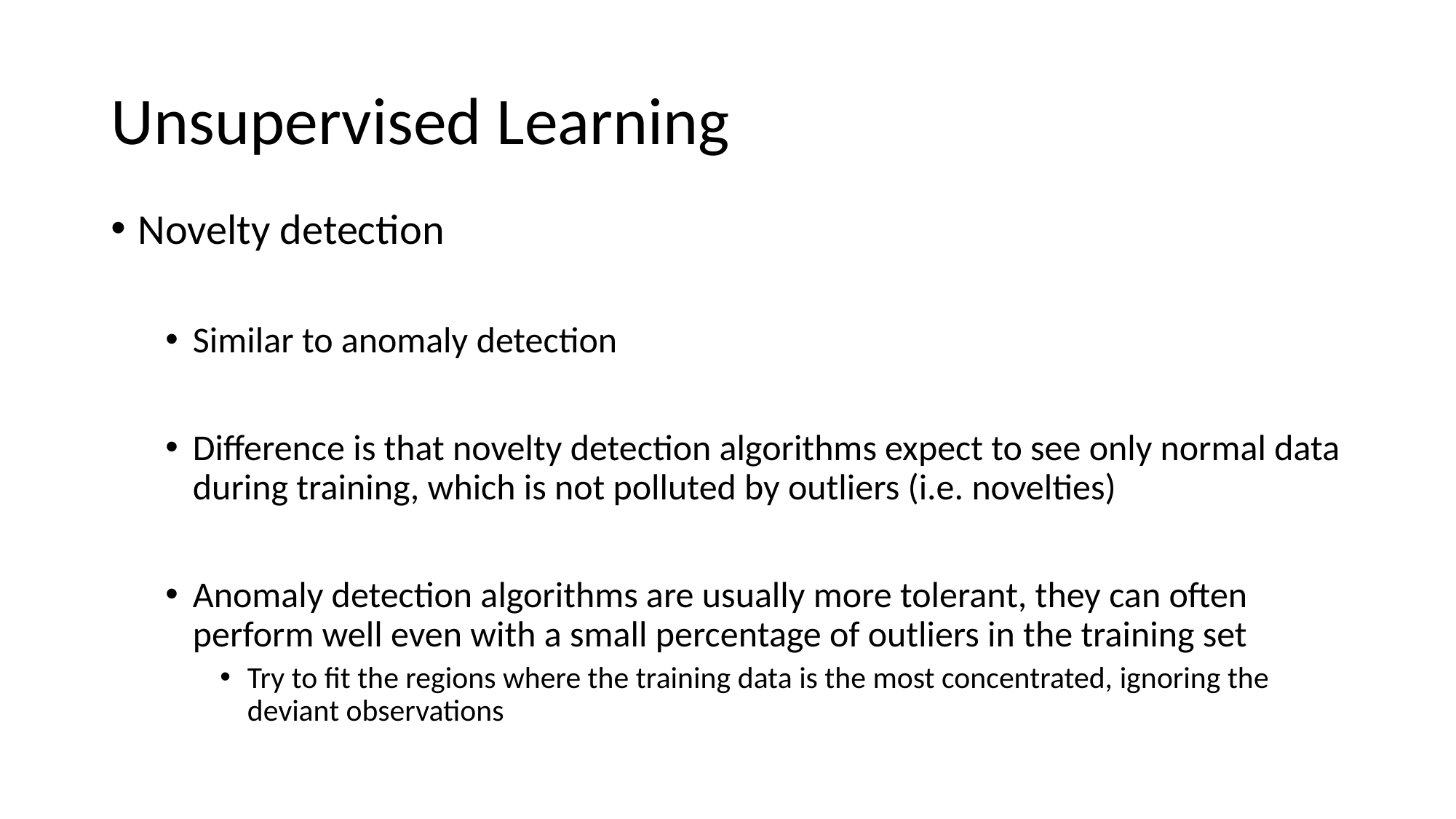

# Unsupervised Learning
Novelty detection

Similar to anomaly detection

Difference is that novelty detection algorithms expect to see only normal data during training, which is not polluted by outliers (i.e. novelties)

Anomaly detection algorithms are usually more tolerant, they can often perform well even with a small percentage of outliers in the training set
Try to fit the regions where the training data is the most concentrated, ignoring the deviant observations